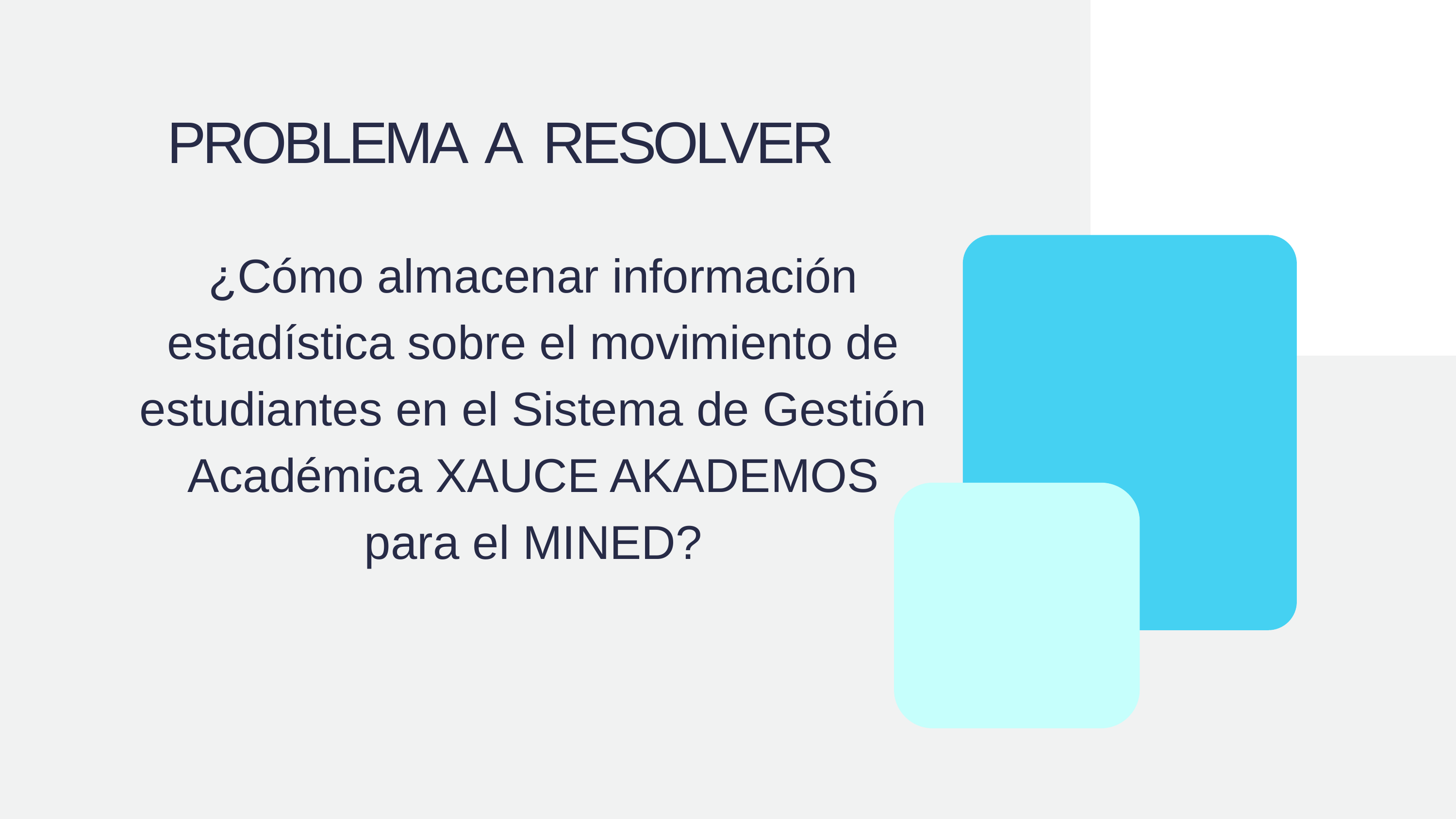

PROBLEMA  A  RESOLVER

¿Cómo almacenar información estadística sobre el movimiento de estudiantes en el Sistema de Gestión Académica XAUCE AKADEMOS para el MINED?